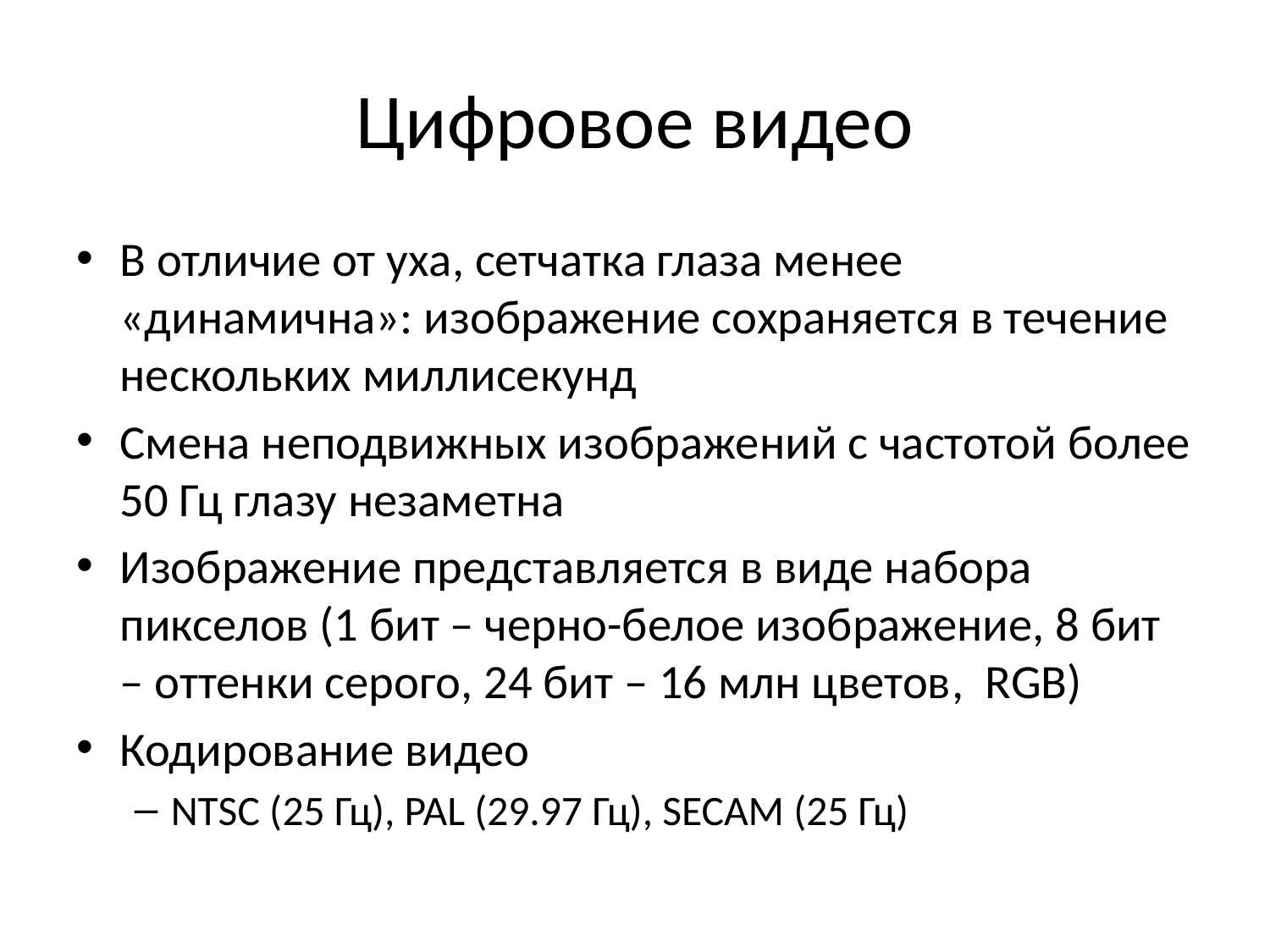

# Цифровое видео
В отличие от уха, сетчатка глаза менее «динамична»: изображение сохраняется в течение нескольких миллисекунд
Смена неподвижных изображений с частотой более 50 Гц глазу незаметна
Изображение представляется в виде набора пикселов (1 бит – черно-белое изображение, 8 бит – оттенки серого, 24 бит – 16 млн цветов,  RGB)
Кодирование видео
NTSC (25 Гц), PAL (29.97 Гц), SECAM (25 Гц)